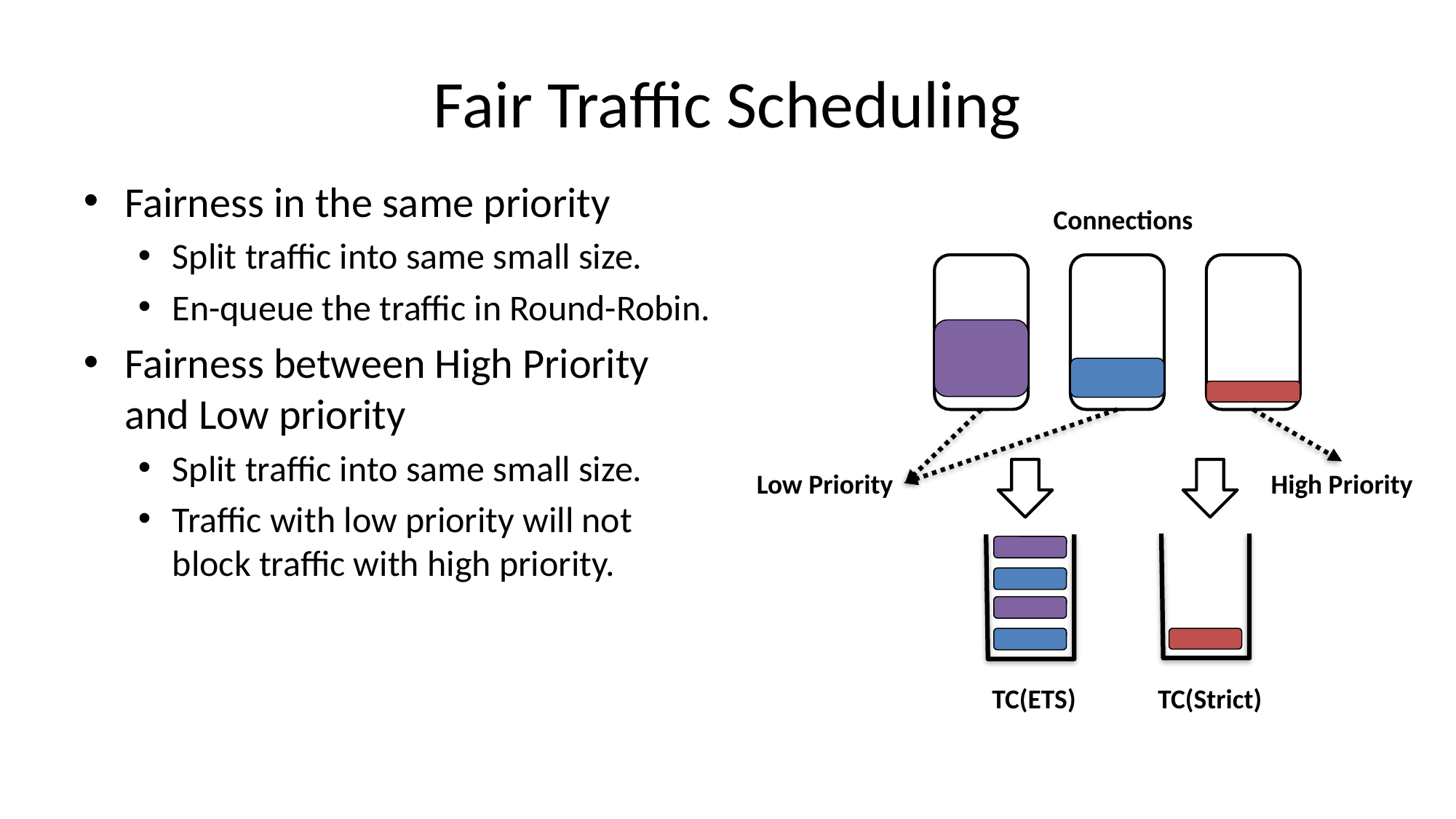

# Fair Traffic Scheduling
Fairness in the same priority
Split traffic into same small size.
En-queue the traffic in Round-Robin.
Fairness between High Priority and Low priority
Split traffic into same small size.
Traffic with low priority will not block traffic with high priority.
Connections

Low Priority
High Priority

TC(ETS)
TC(Strict)